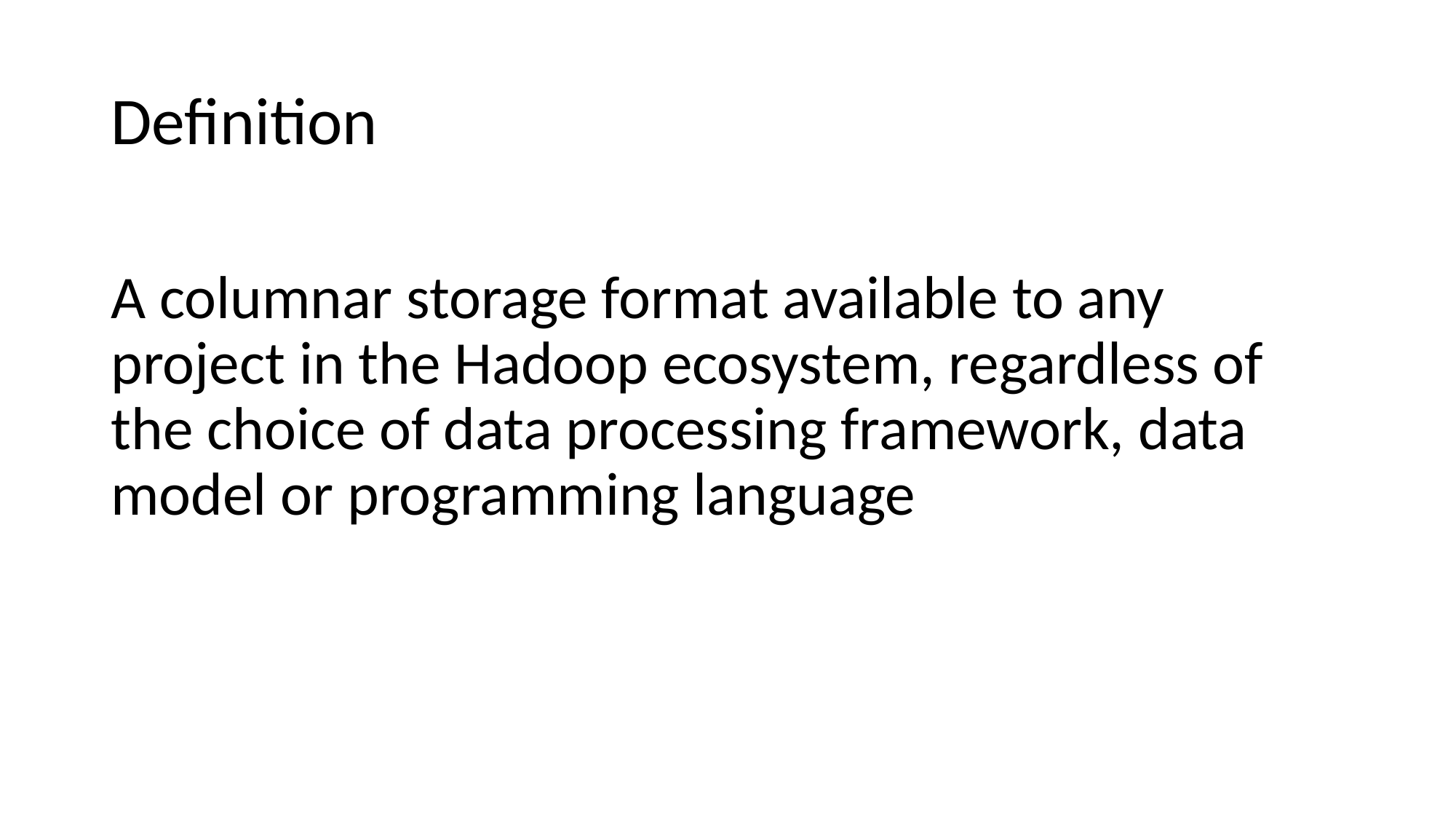

# Definition
A columnar storage format available to any project in the Hadoop ecosystem, regardless of the choice of data processing framework, data model or programming language